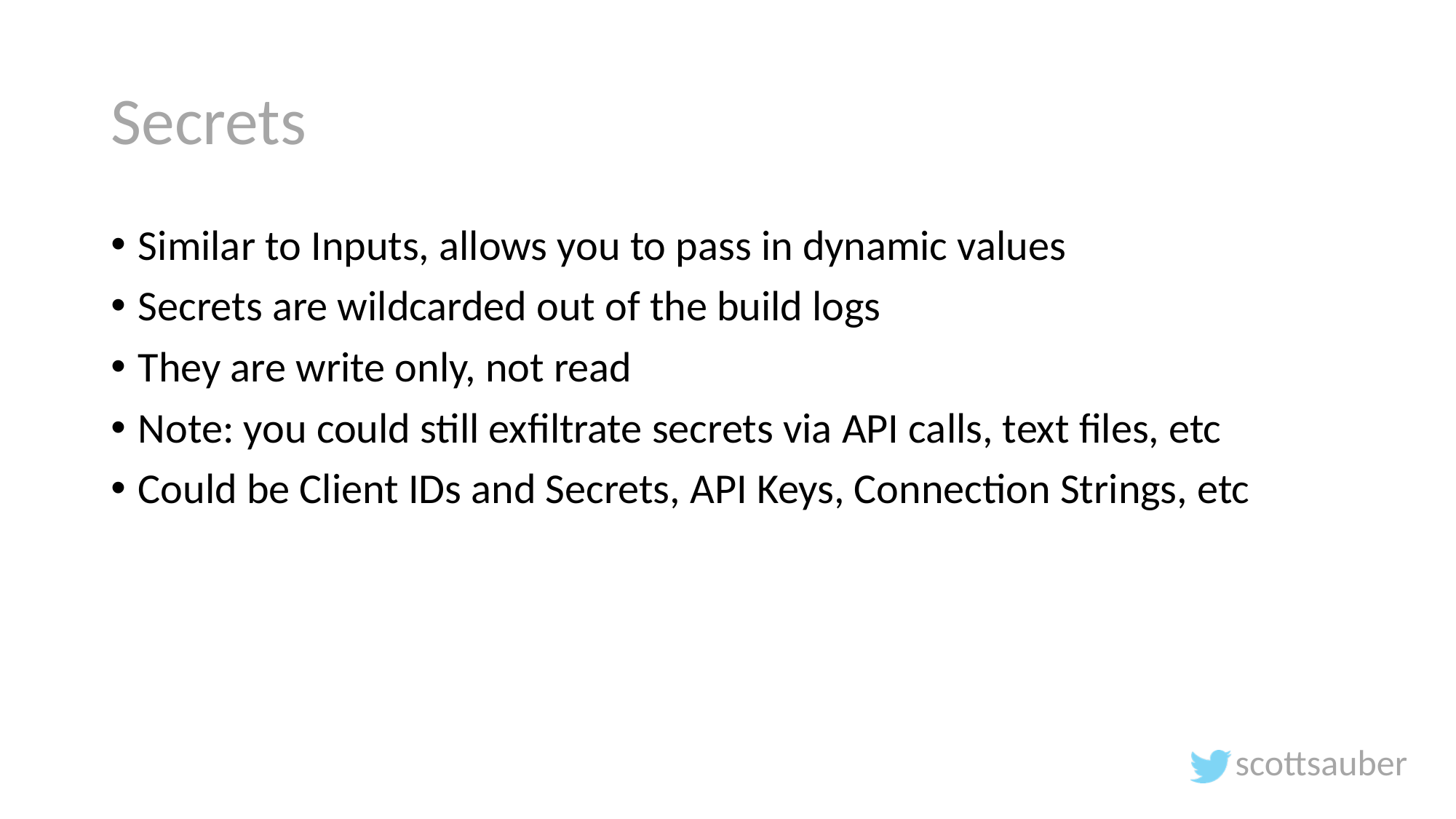

# Secrets
Similar to Inputs, allows you to pass in dynamic values
Secrets are wildcarded out of the build logs
They are write only, not read
Note: you could still exfiltrate secrets via API calls, text files, etc
Could be Client IDs and Secrets, API Keys, Connection Strings, etc
scottsauber